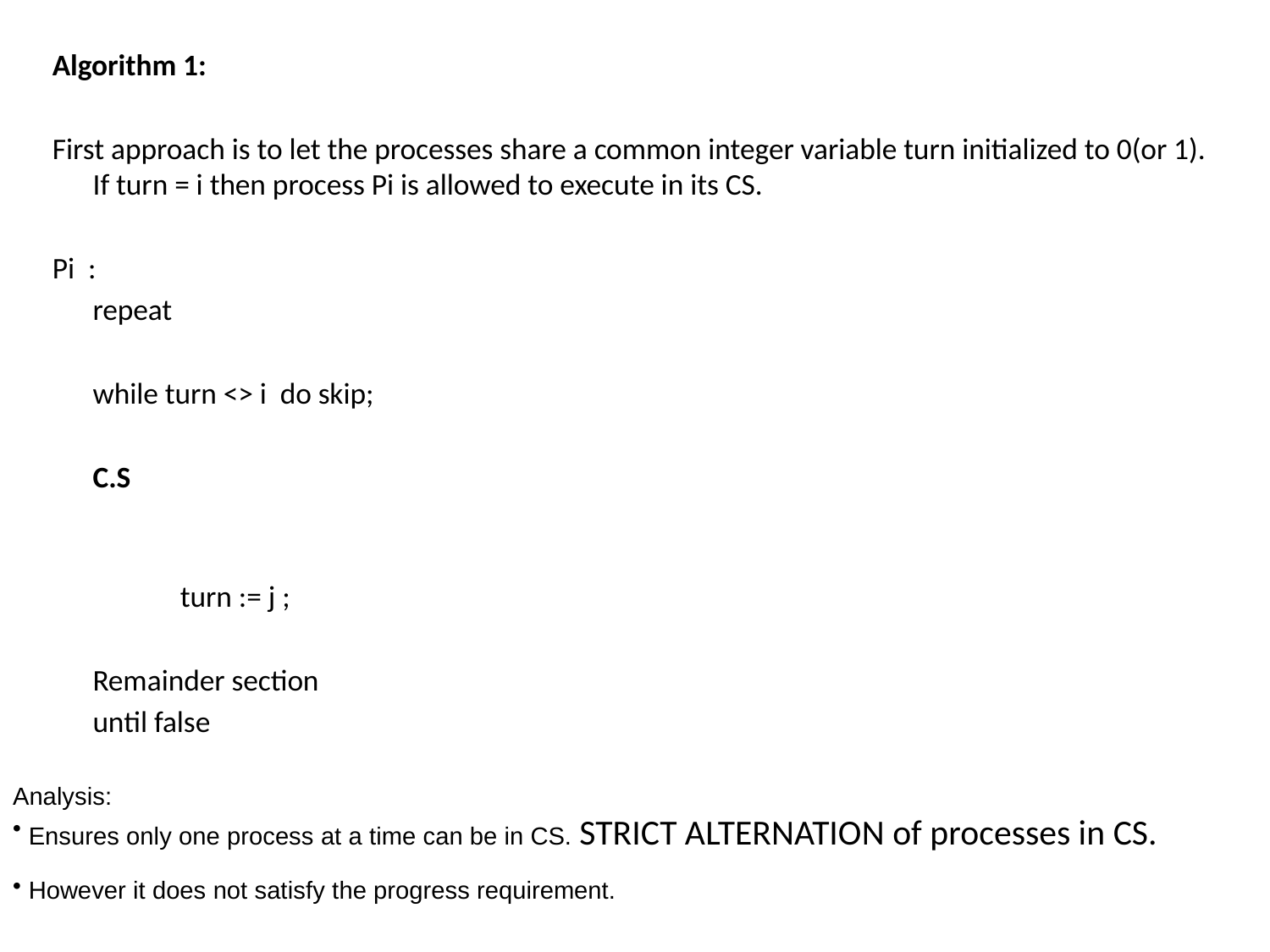

Algorithm 1:

First approach is to let the processes share a common integer variable turn initialized to 0(or 1). If turn = i then process Pi is allowed to execute in its CS.

Pi  :
		repeat

				while turn <> i  do skip;

					C.S

 			   turn := j ;

					Remainder section
		until false

Analysis:
 Ensures only one process at a time can be in CS. STRICT ALTERNATION of processes in CS.

 However it does not satisfy the progress requirement.